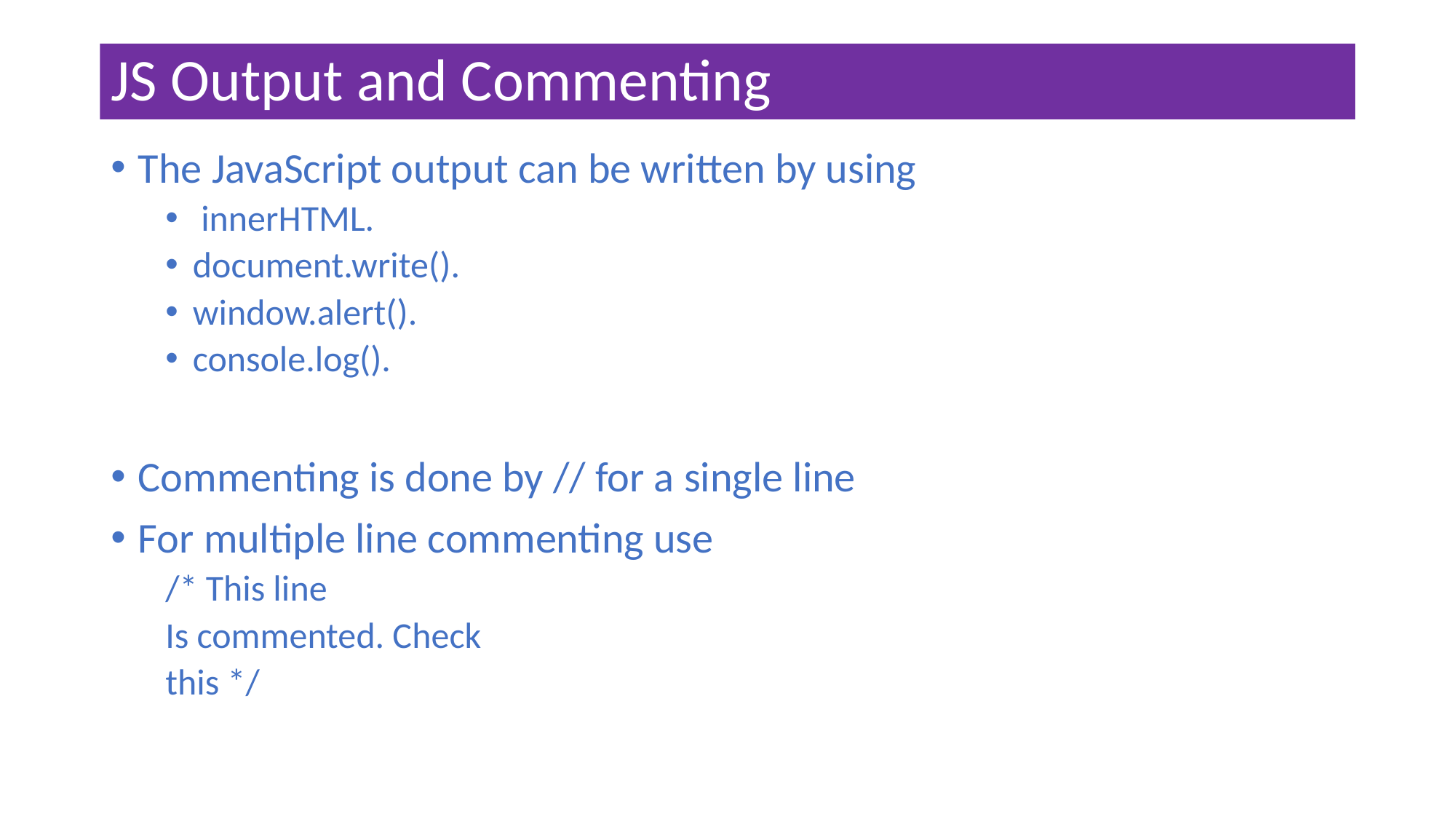

# JS Output and Commenting
The JavaScript output can be written by using
 innerHTML.
document.write().
window.alert().
console.log().

Commenting is done by // for a single line
For multiple line commenting use
/* This line
Is commented. Check
this */